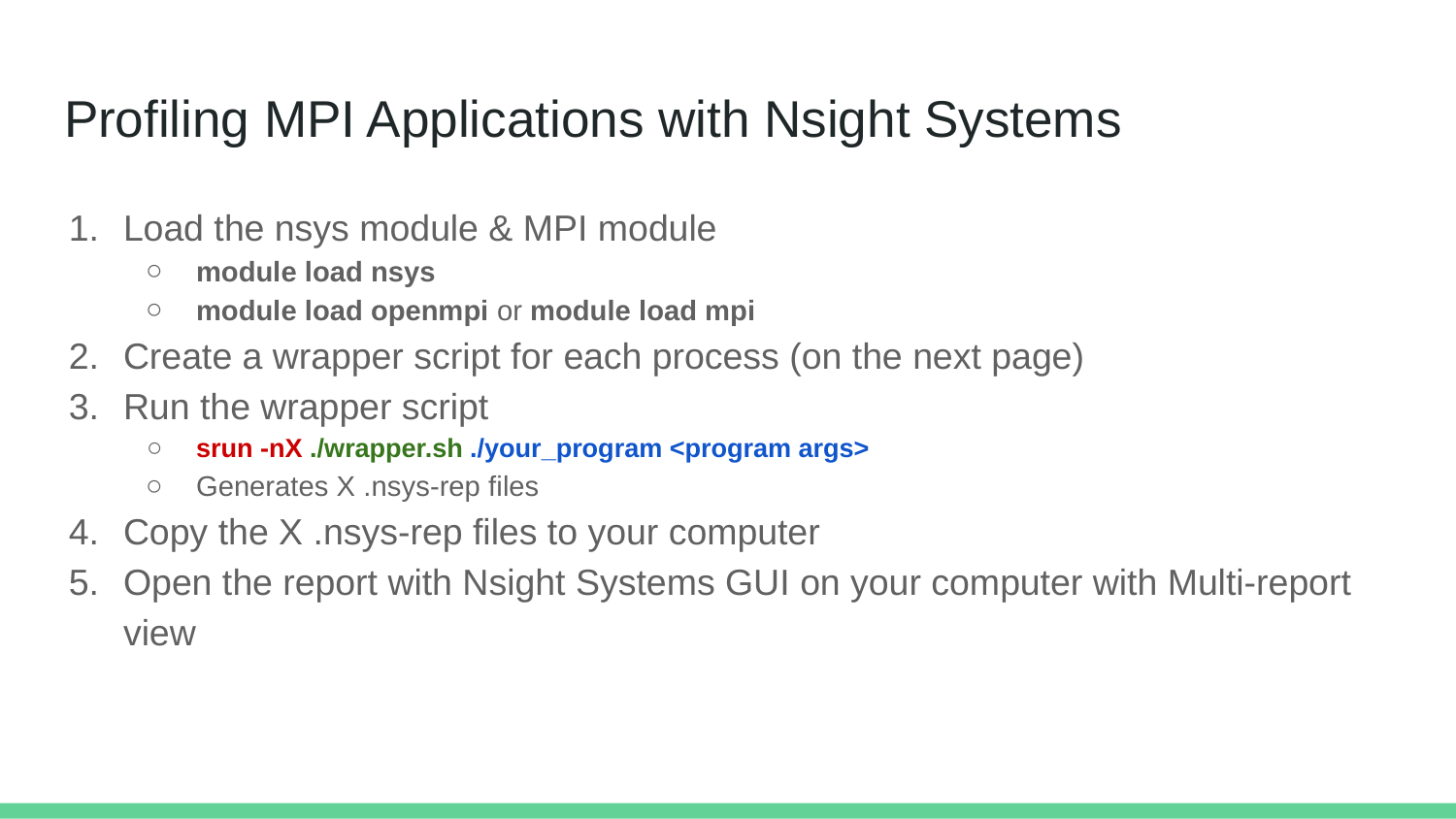

# Profiling MPI Applications with Nsight Systems
Load the nsys module & MPI module
module load nsys
module load openmpi or module load mpi
Create a wrapper script for each process (on the next page)
Run the wrapper script
srun -nX ./wrapper.sh ./your_program <program args>
Generates X .nsys-rep files
Copy the X .nsys-rep files to your computer
Open the report with Nsight Systems GUI on your computer with Multi-report view